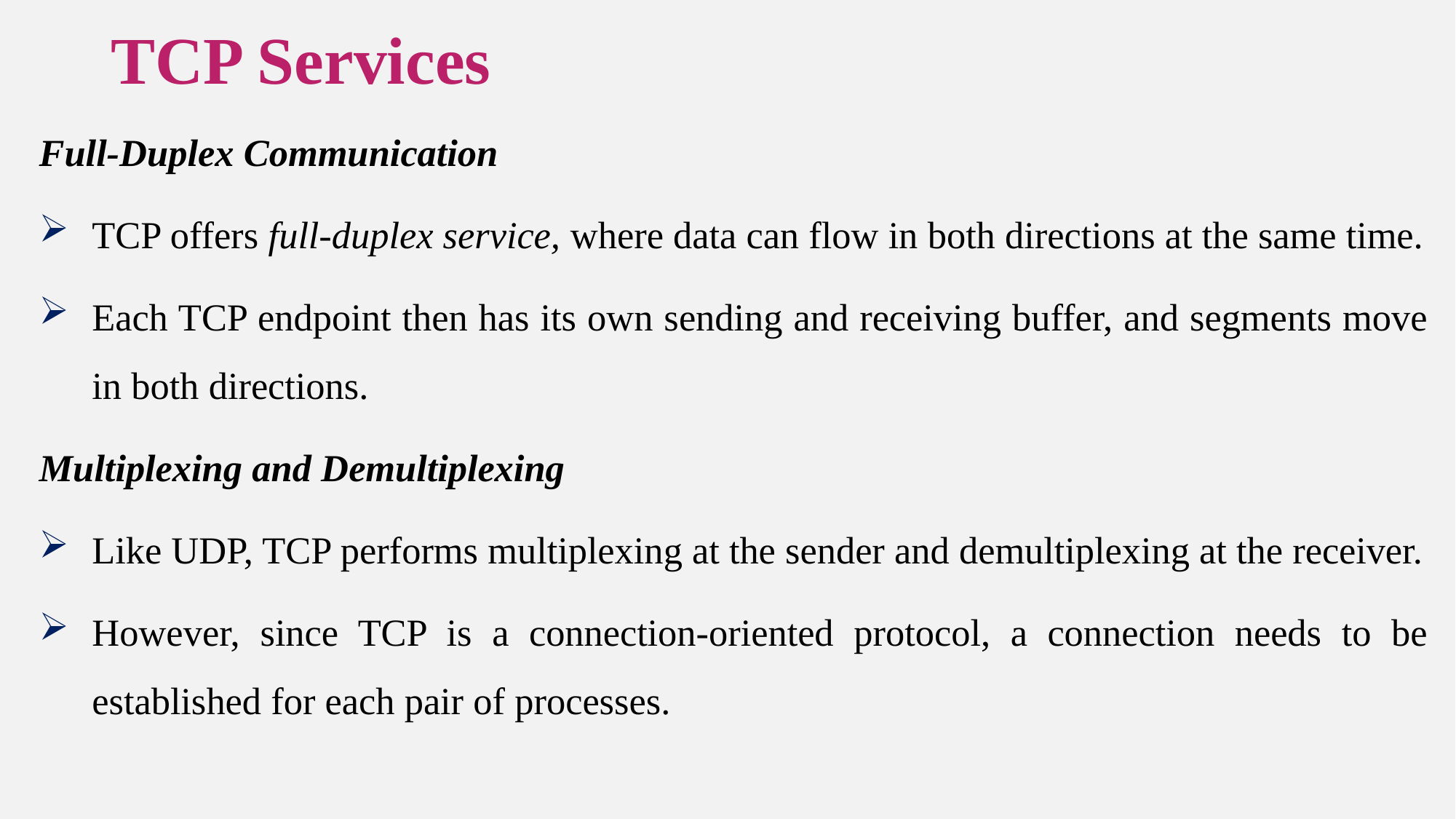

# TCP Services
Full-Duplex Communication
TCP offers full-duplex service, where data can flow in both directions at the same time.
Each TCP endpoint then has its own sending and receiving buffer, and segments move in both directions.
Multiplexing and Demultiplexing
Like UDP, TCP performs multiplexing at the sender and demultiplexing at the receiver.
However, since TCP is a connection-oriented protocol, a connection needs to be established for each pair of processes.